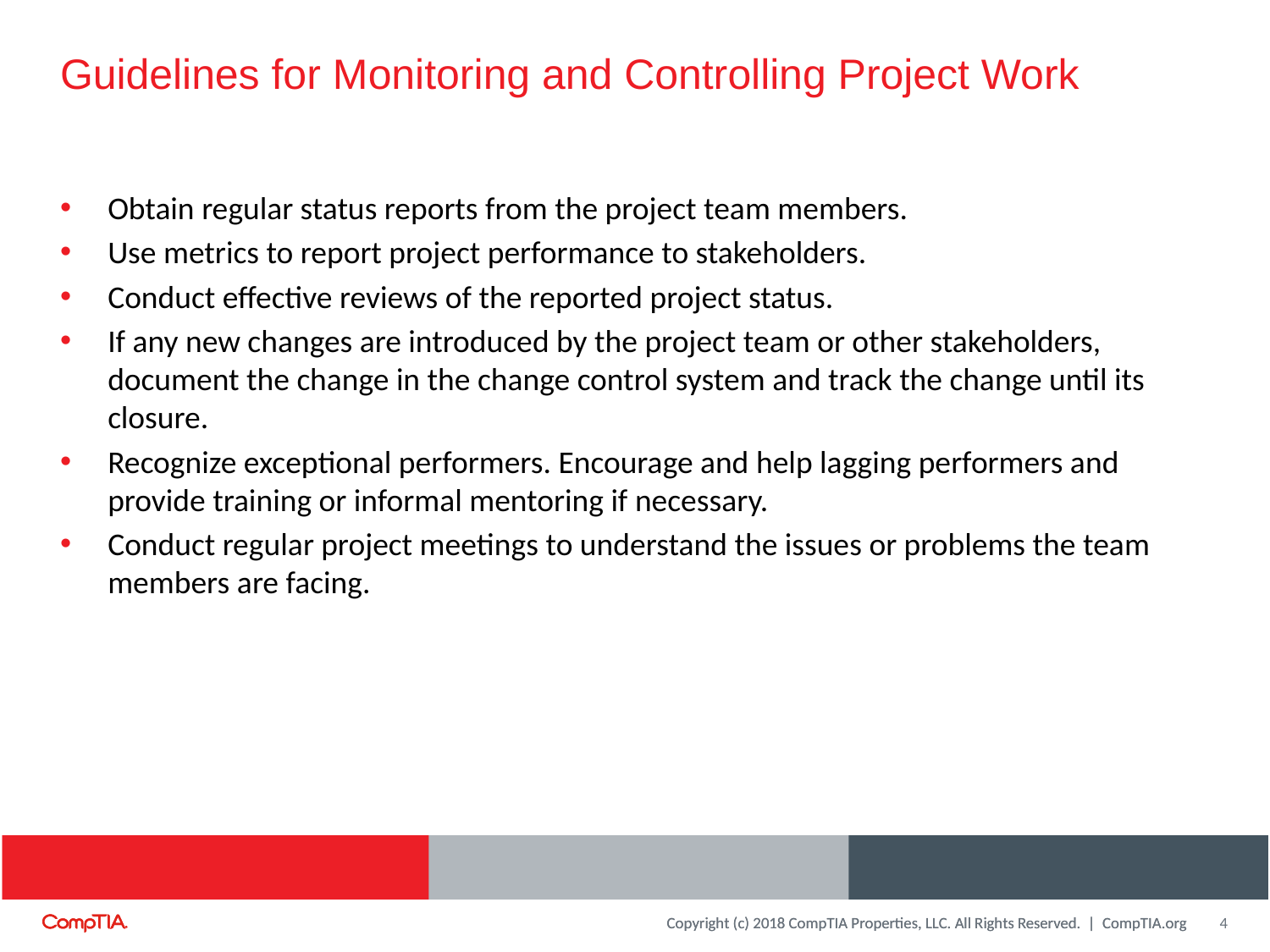

# Guidelines for Monitoring and Controlling Project Work
Obtain regular status reports from the project team members.
Use metrics to report project performance to stakeholders.
Conduct effective reviews of the reported project status.
If any new changes are introduced by the project team or other stakeholders, document the change in the change control system and track the change until its closure.
Recognize exceptional performers. Encourage and help lagging performers and provide training or informal mentoring if necessary.
Conduct regular project meetings to understand the issues or problems the team members are facing.
4